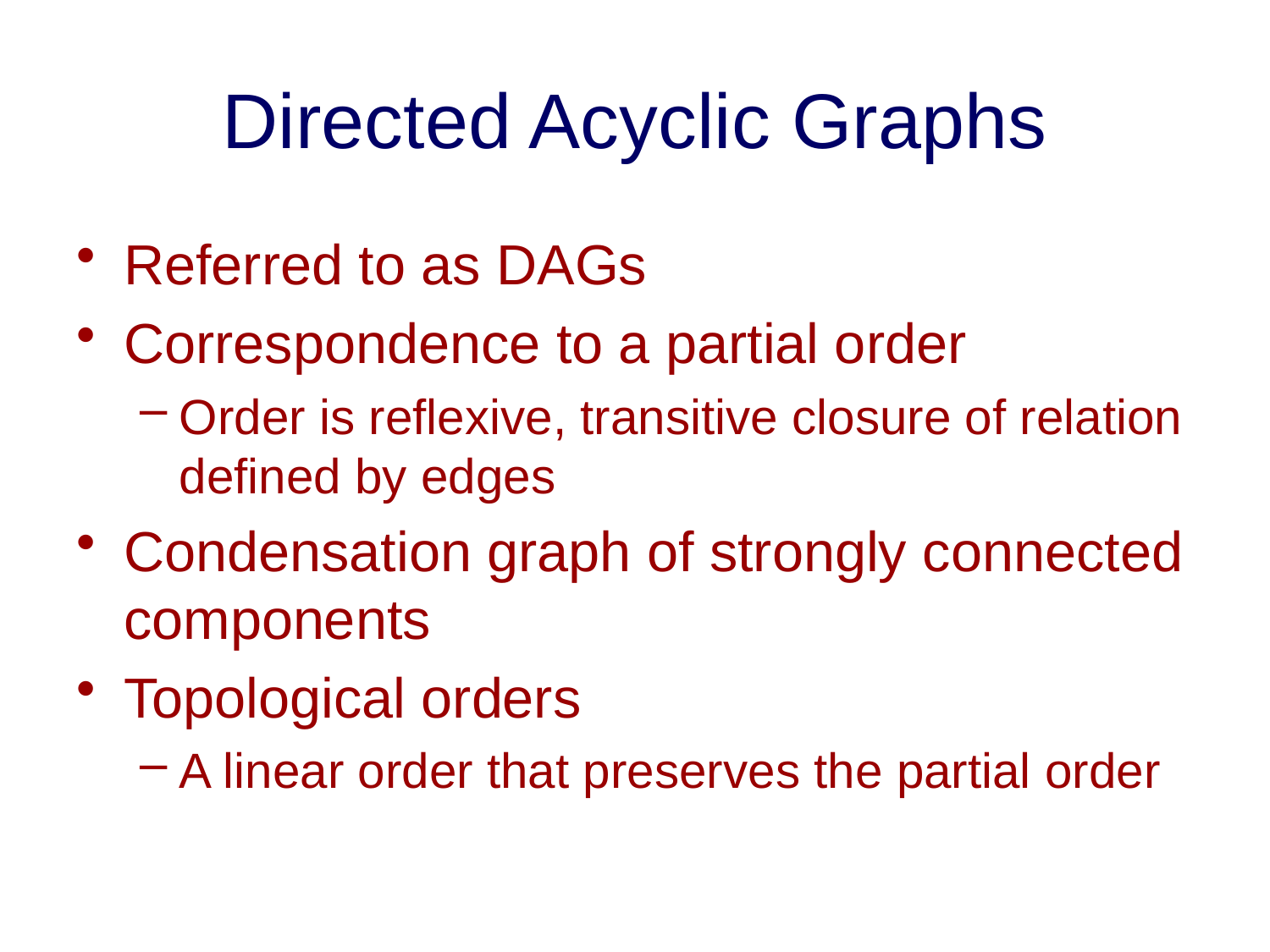

# Directed Acyclic Graphs
Referred to as DAGs
Correspondence to a partial order
Order is reflexive, transitive closure of relation defined by edges
Condensation graph of strongly connected components
Topological orders
A linear order that preserves the partial order